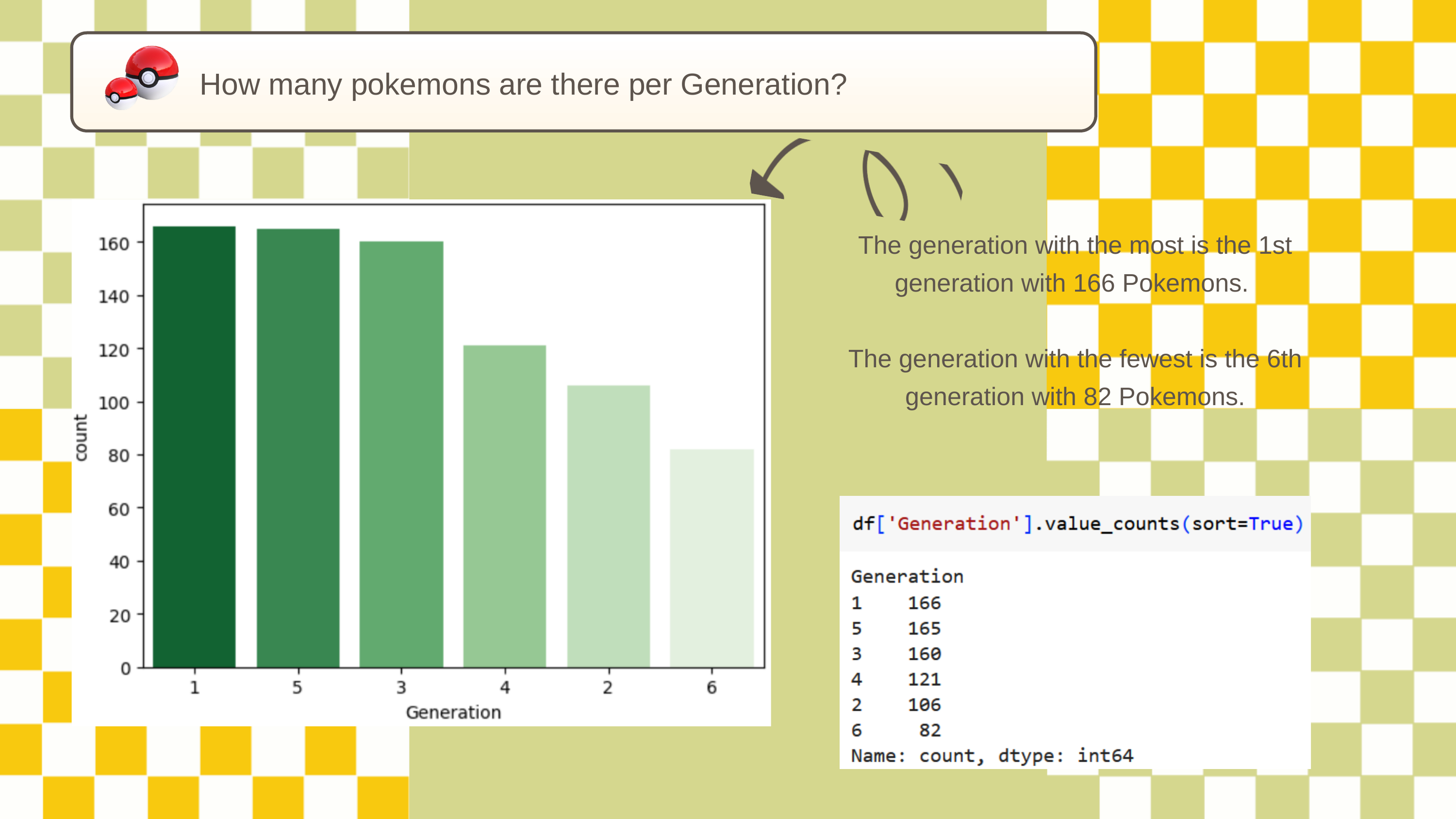

How many pokemons are there per Generation?

The generation with the most is the 1st generation with 166 Pokemons.

The generation with the fewest is the 6th generation with 82 Pokemons.